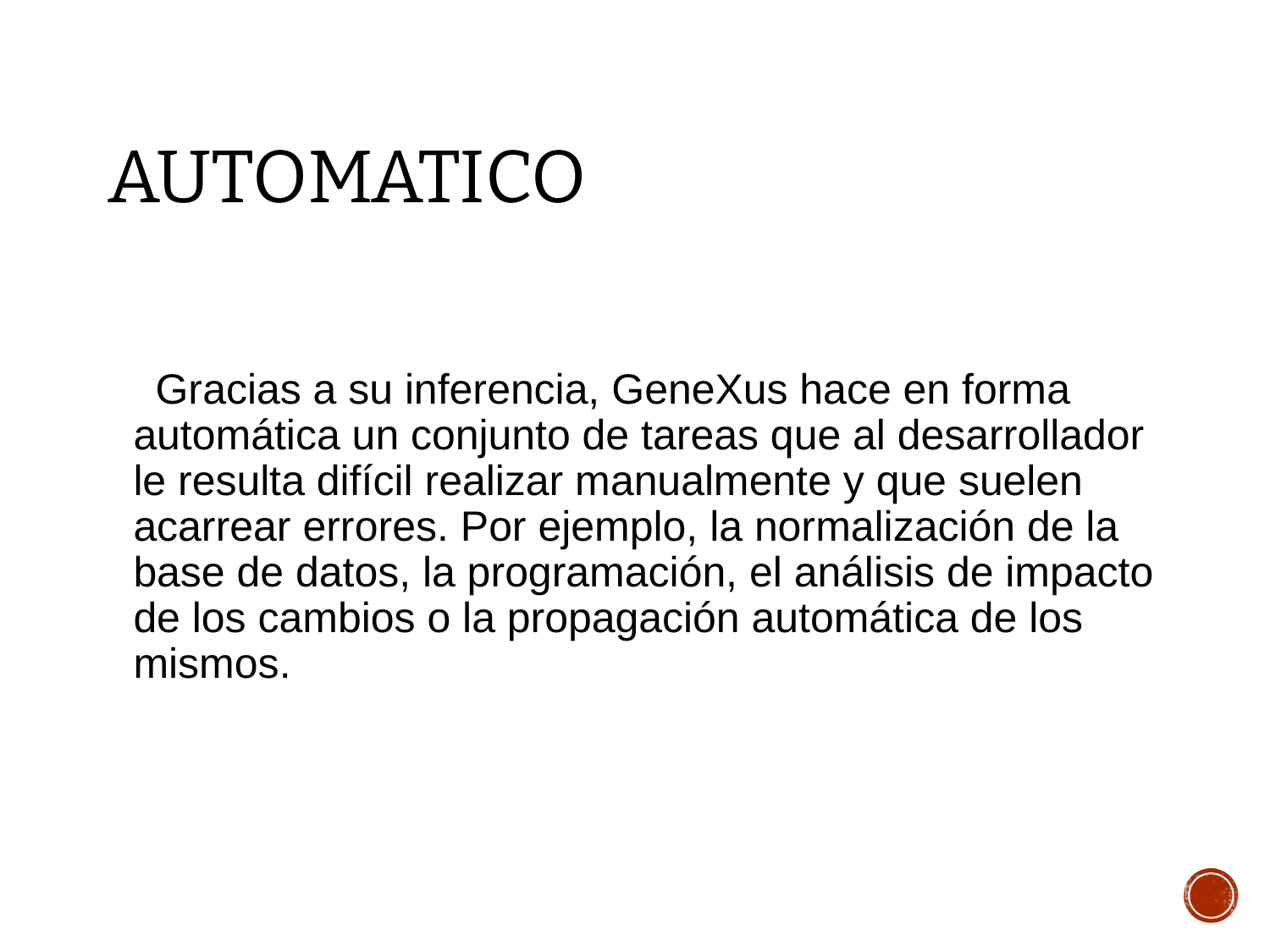

# AUTOMATICO

    Gracias a su inferencia, GeneXus hace en forma automática un conjunto de tareas que al desarrollador le resulta difícil realizar manualmente y que suelen acarrear errores. Por ejemplo, la normalización de la base de datos, la programación, el análisis de impacto de los cambios o la propagación automática de los mismos.